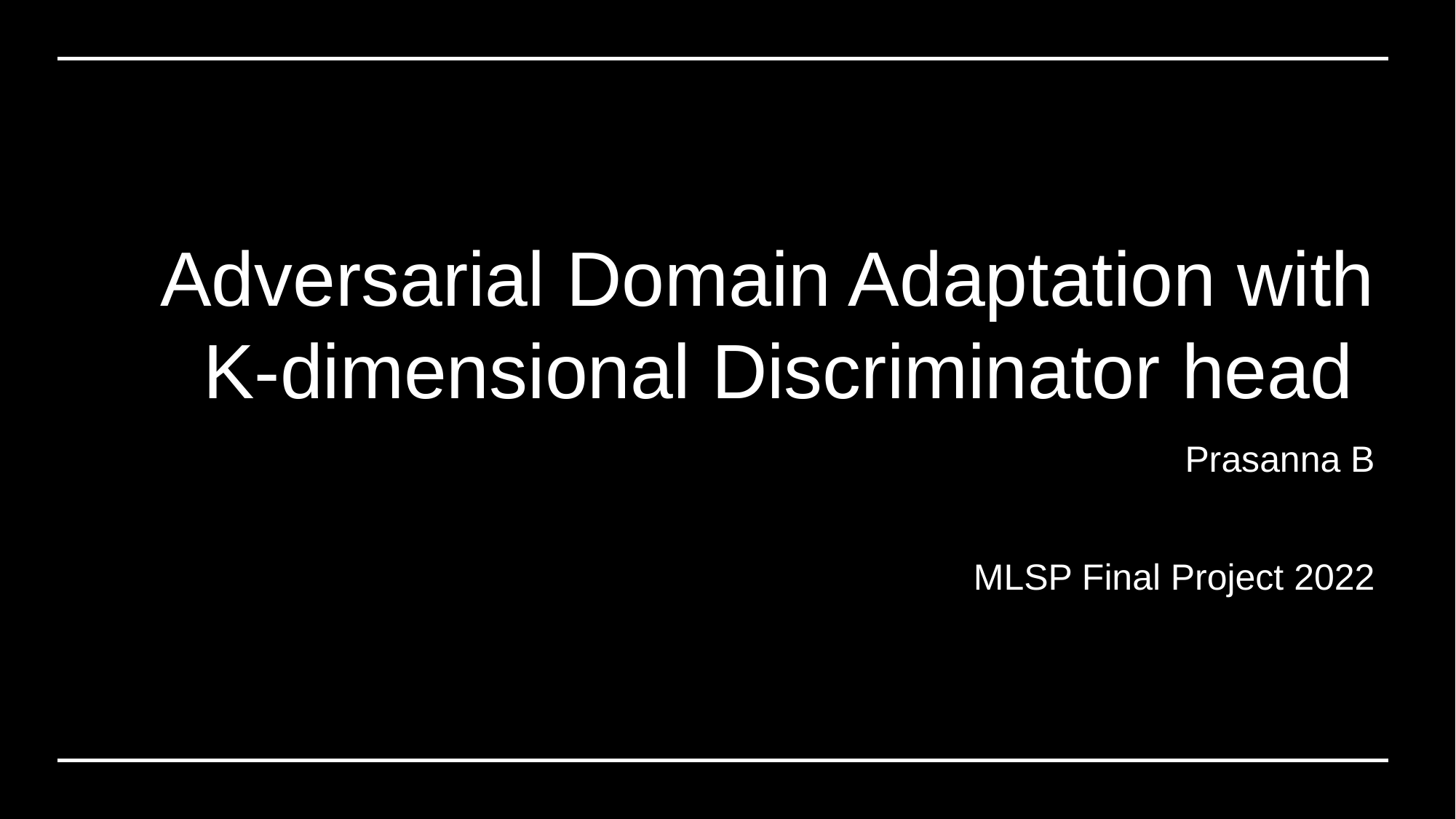

# Adversarial Domain Adaptation with K-dimensional Discriminator head
Prasanna B

MLSP Final Project 2022